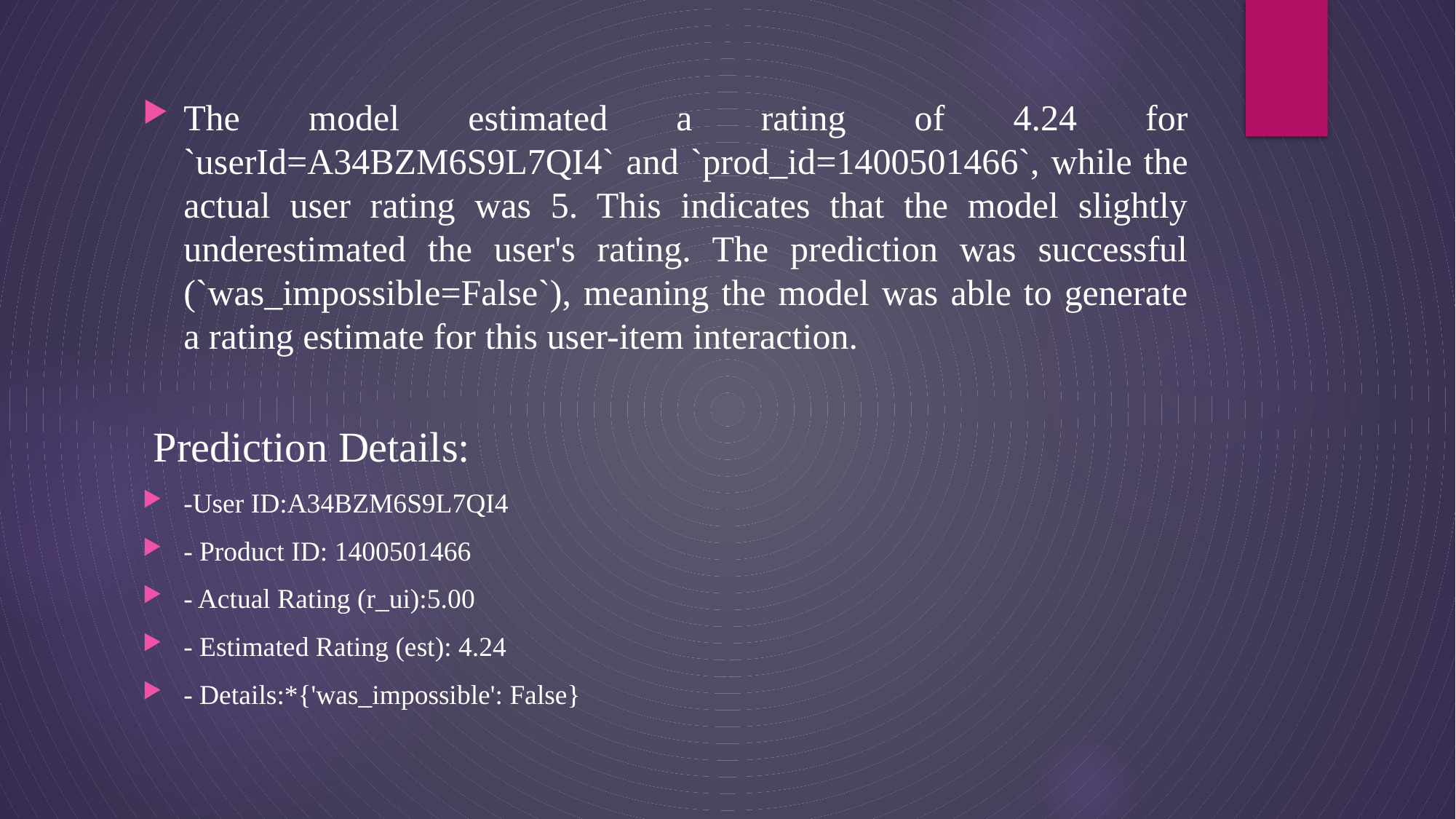

The model estimated a rating of 4.24 for `userId=A34BZM6S9L7QI4` and `prod_id=1400501466`, while the actual user rating was 5. This indicates that the model slightly underestimated the user's rating. The prediction was successful (`was_impossible=False`), meaning the model was able to generate a rating estimate for this user-item interaction.

 Prediction Details:
-User ID:A34BZM6S9L7QI4
- Product ID: 1400501466
- Actual Rating (r_ui):5.00
- Estimated Rating (est): 4.24
- Details:*{'was_impossible': False}